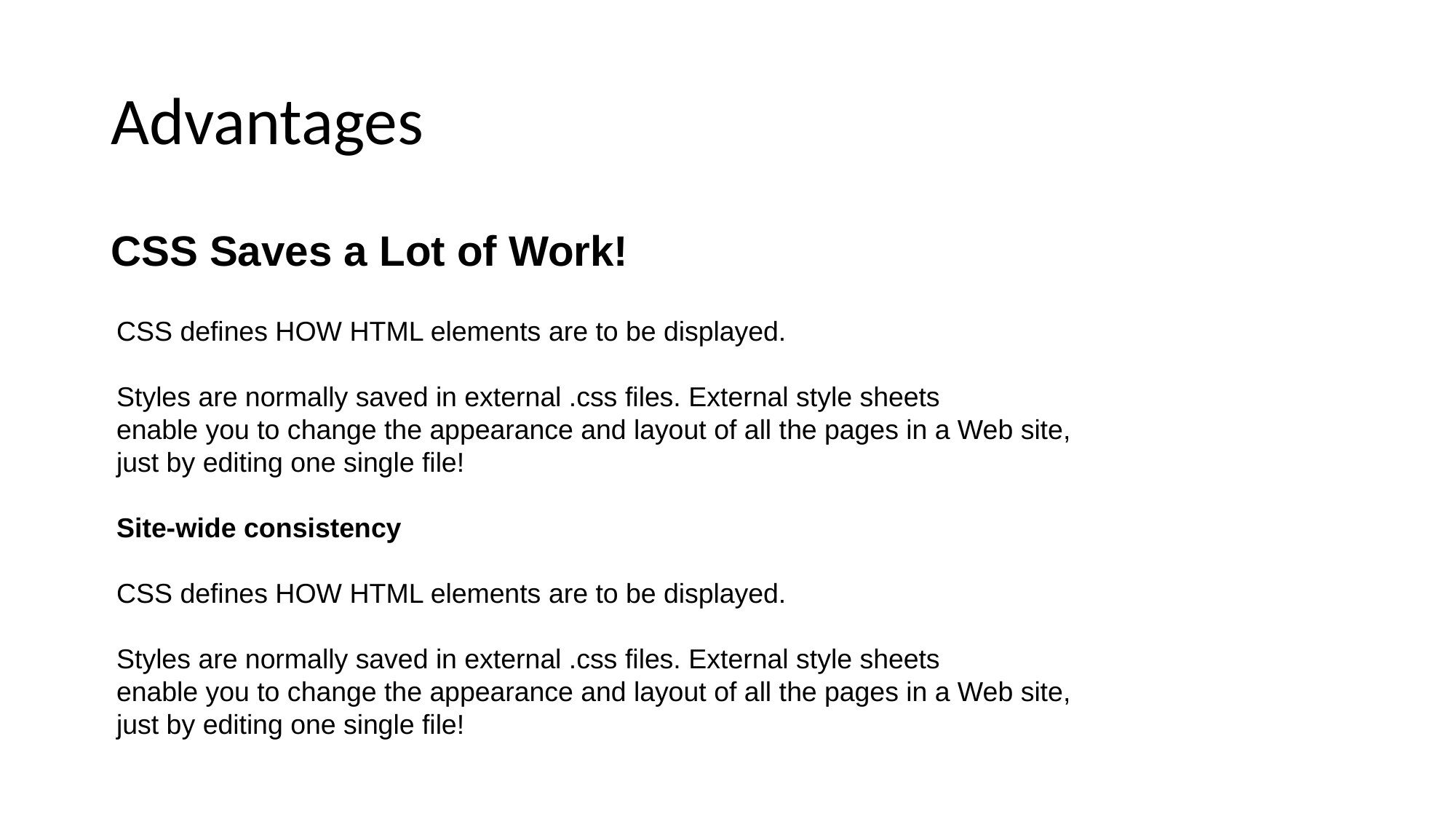

# Advantages
CSS Saves a Lot of Work!

CSS defines HOW HTML elements are to be displayed.

Styles are normally saved in external .css files. External style sheets
enable you to change the appearance and layout of all the pages in a Web site,
just by editing one single file!

Site-wide consistency

CSS defines HOW HTML elements are to be displayed.

Styles are normally saved in external .css files. External style sheets
enable you to change the appearance and layout of all the pages in a Web site,
just by editing one single file!